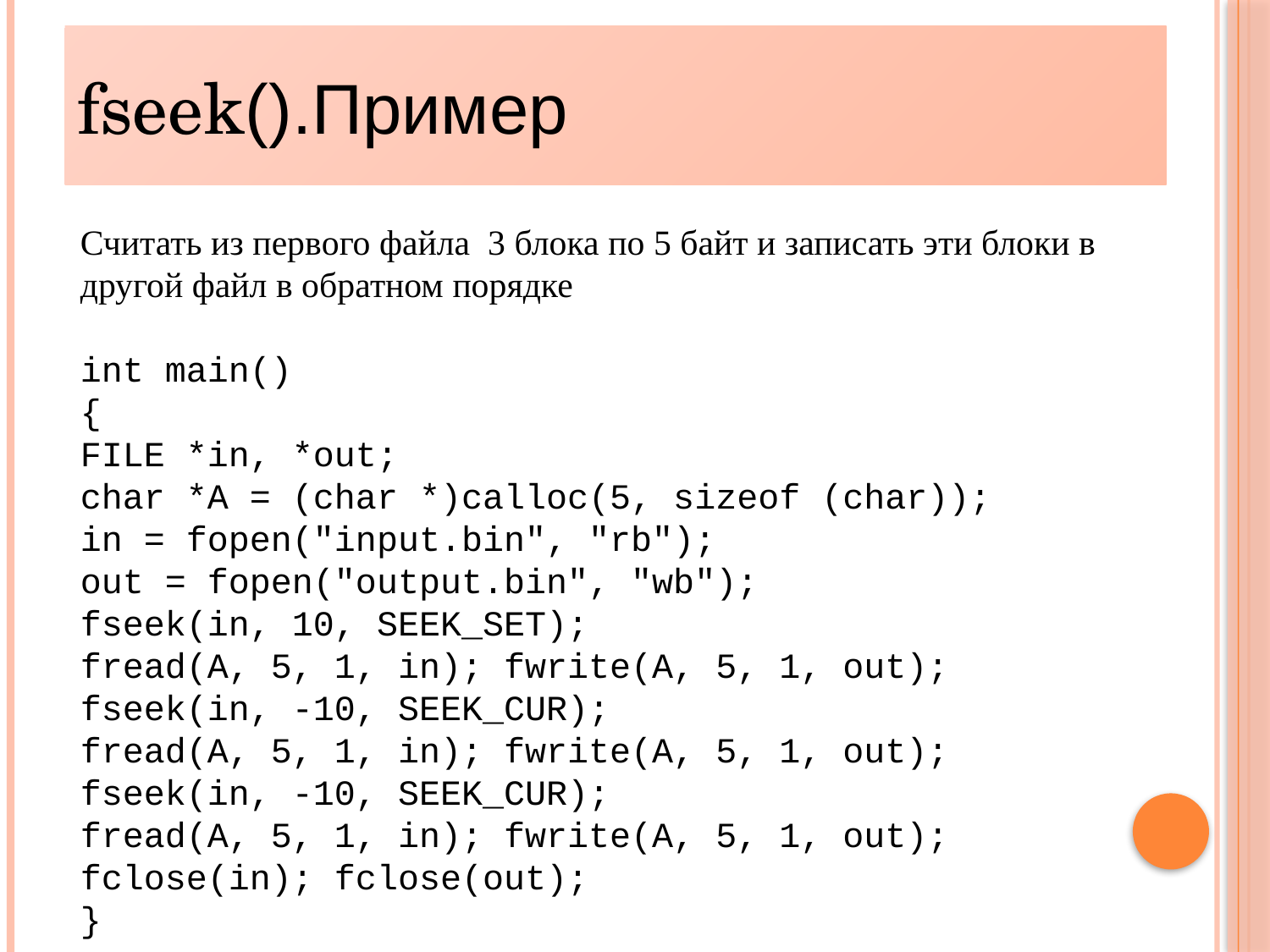

fseek().Пример
8
Считать из первого файла  3 блока по 5 байт и записать эти блоки в другой файл в обратном порядке

int main()
{
FILE *in, *out;
char *A = (char *)calloc(5, sizeof (char));
in = fopen("input.bin", "rb");
out = fopen("output.bin", "wb");
fseek(in, 10, SEEK_SET);
fread(A, 5, 1, in); fwrite(A, 5, 1, out);
fseek(in, -10, SEEK_CUR);
fread(A, 5, 1, in); fwrite(A, 5, 1, out);
fseek(in, -10, SEEK_CUR);
fread(A, 5, 1, in); fwrite(A, 5, 1, out);
fclose(in); fclose(out);
}